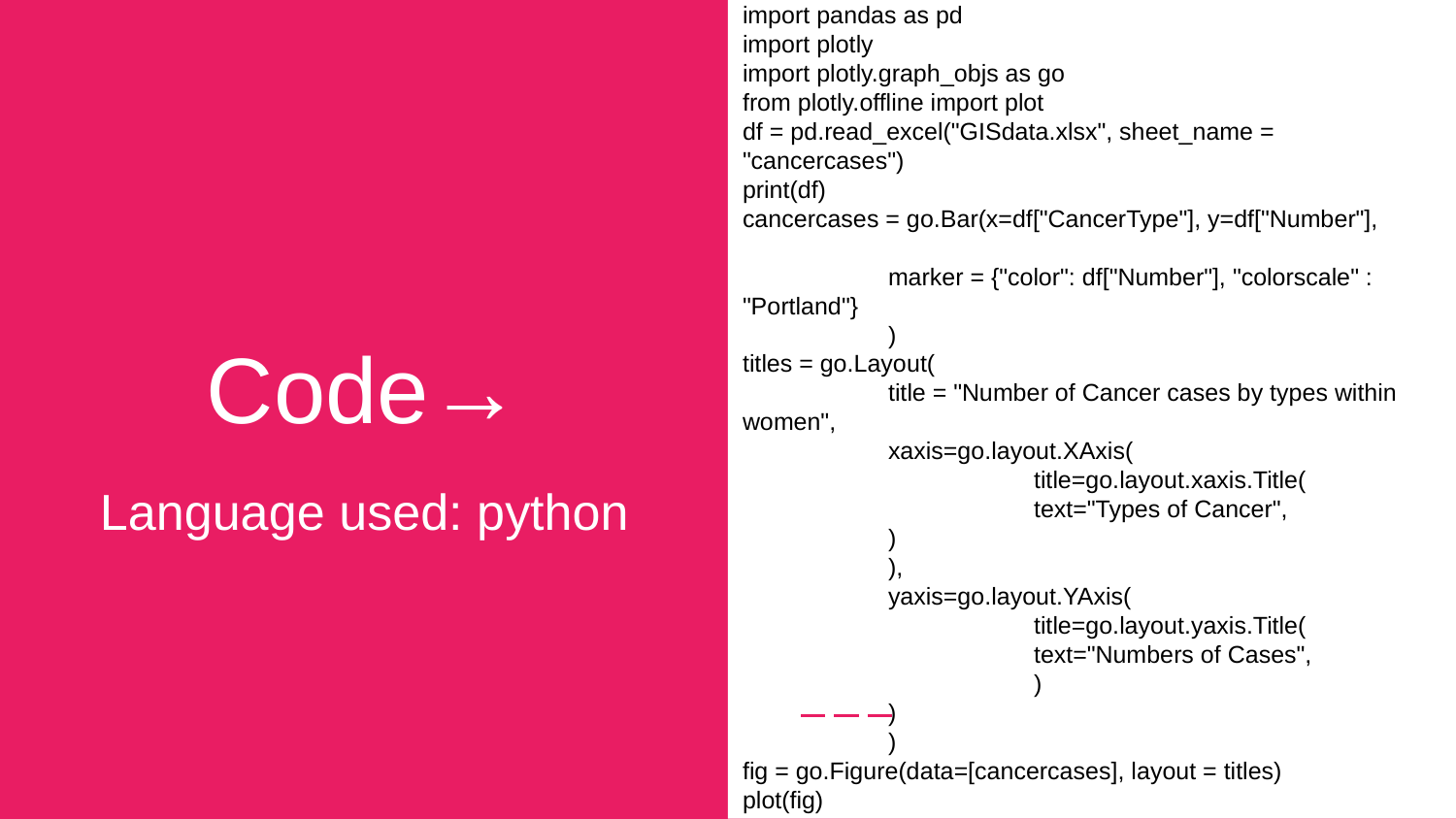

import pandas as pd
import plotly
import plotly.graph_objs as go
from plotly.offline import plot
df = pd.read_excel("GISdata.xlsx", sheet_name = "cancercases")
print(df)
cancercases = go.Bar(x=df["CancerType"], y=df["Number"],

            	marker = {"color": df["Number"], "colorscale" : "Portland"}
             	)
titles = go.Layout(
                	title = "Number of Cancer cases by types within women",
                	xaxis=go.layout.XAxis(
                        	title=go.layout.xaxis.Title(
                        	text="Types of Cancer",
                    	)
                	),
                	yaxis=go.layout.YAxis(
                        	title=go.layout.yaxis.Title(
                        	text="Numbers of Cases",
                        	)
                  	)
                	)
fig = go.Figure(data=[cancercases], layout = titles)
plot(fig)

# Code→
Language used: python